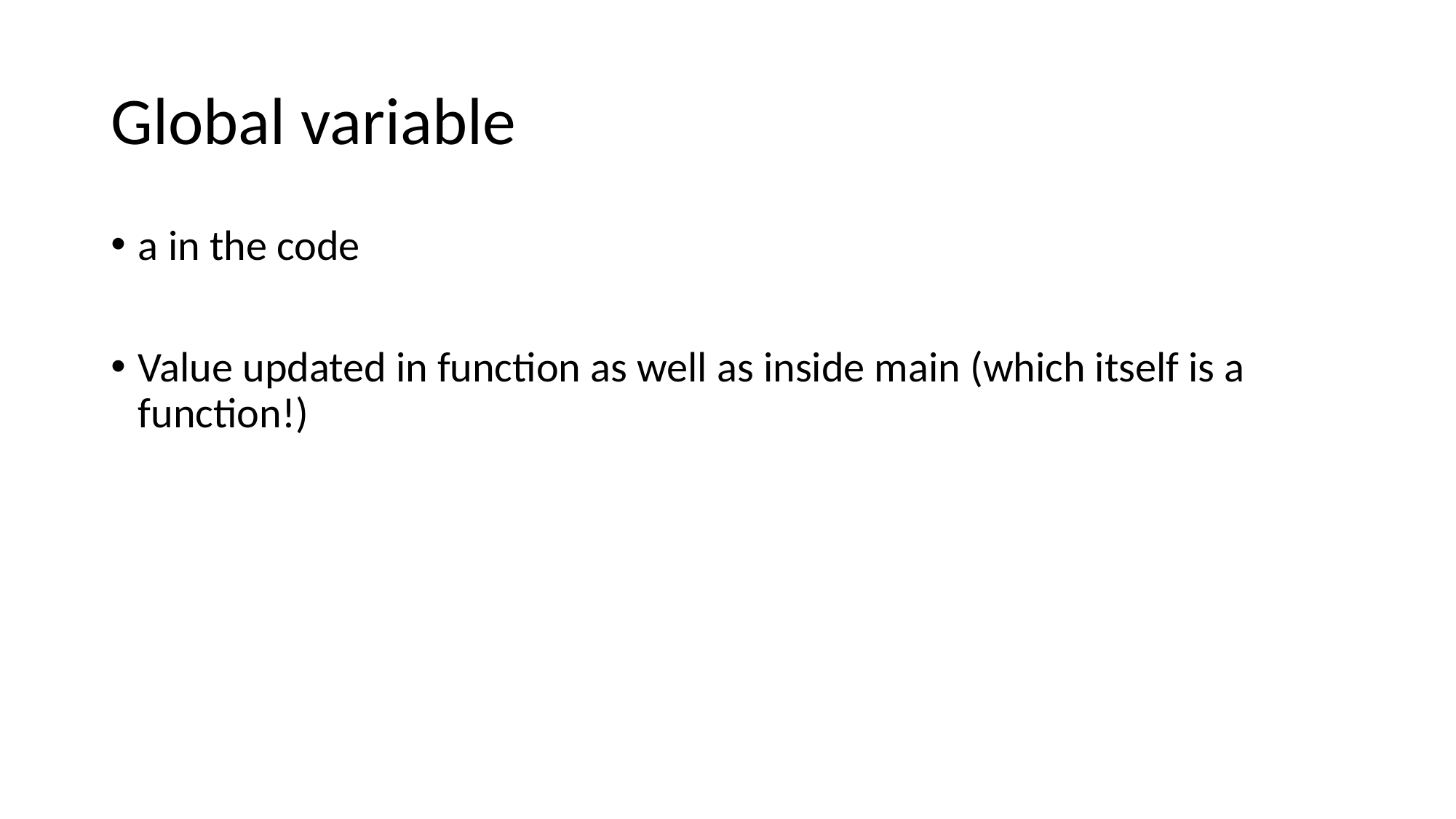

# Global variable
a in the code

Value updated in function as well as inside main (which itself is a function!)